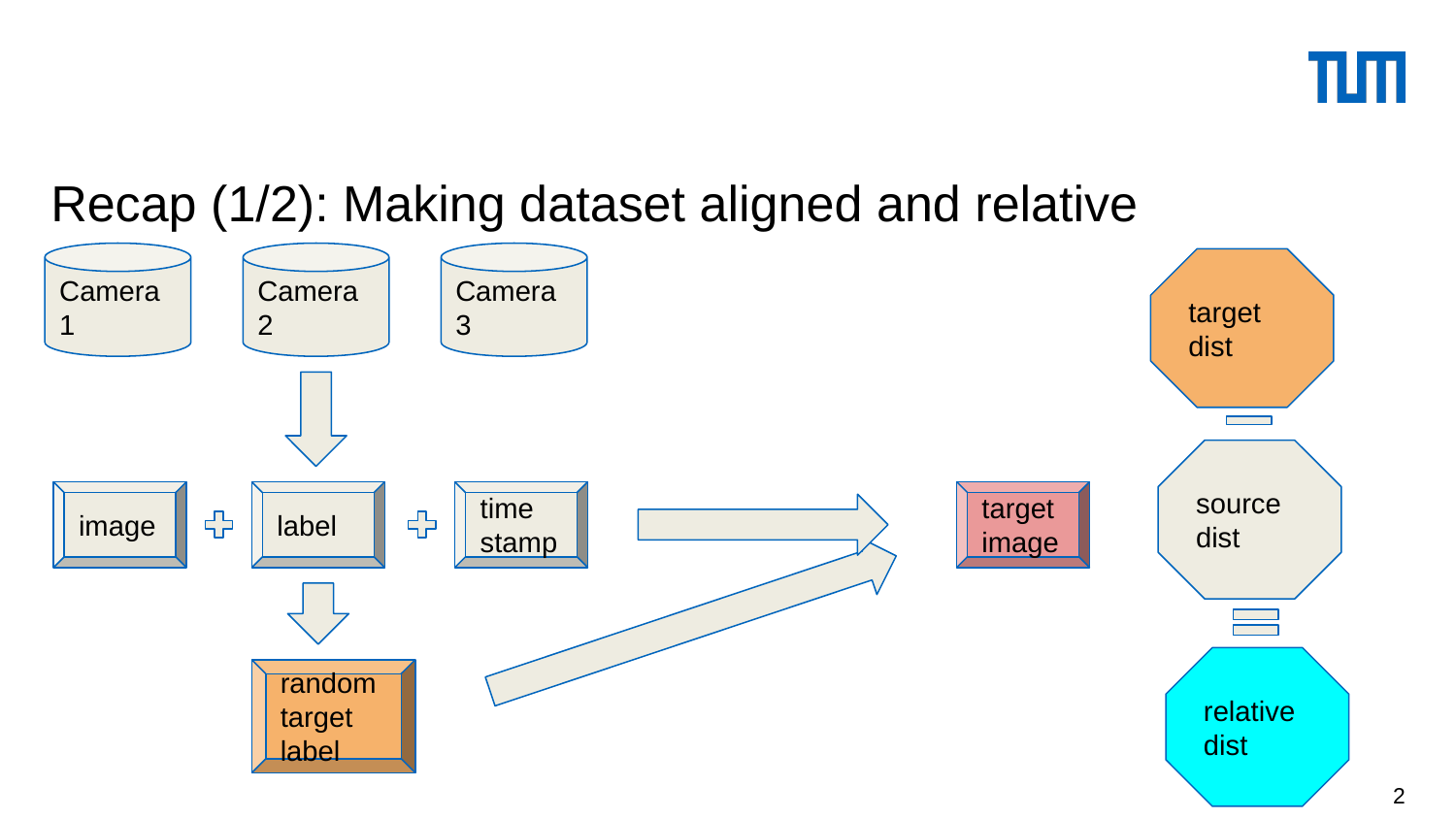

# Recap (1/2): Making dataset aligned and relative

Camera 1
Camera 2
Camera 3
target dist

source dist
target image
image
label
time stamp

relative
dist
random
target label
2